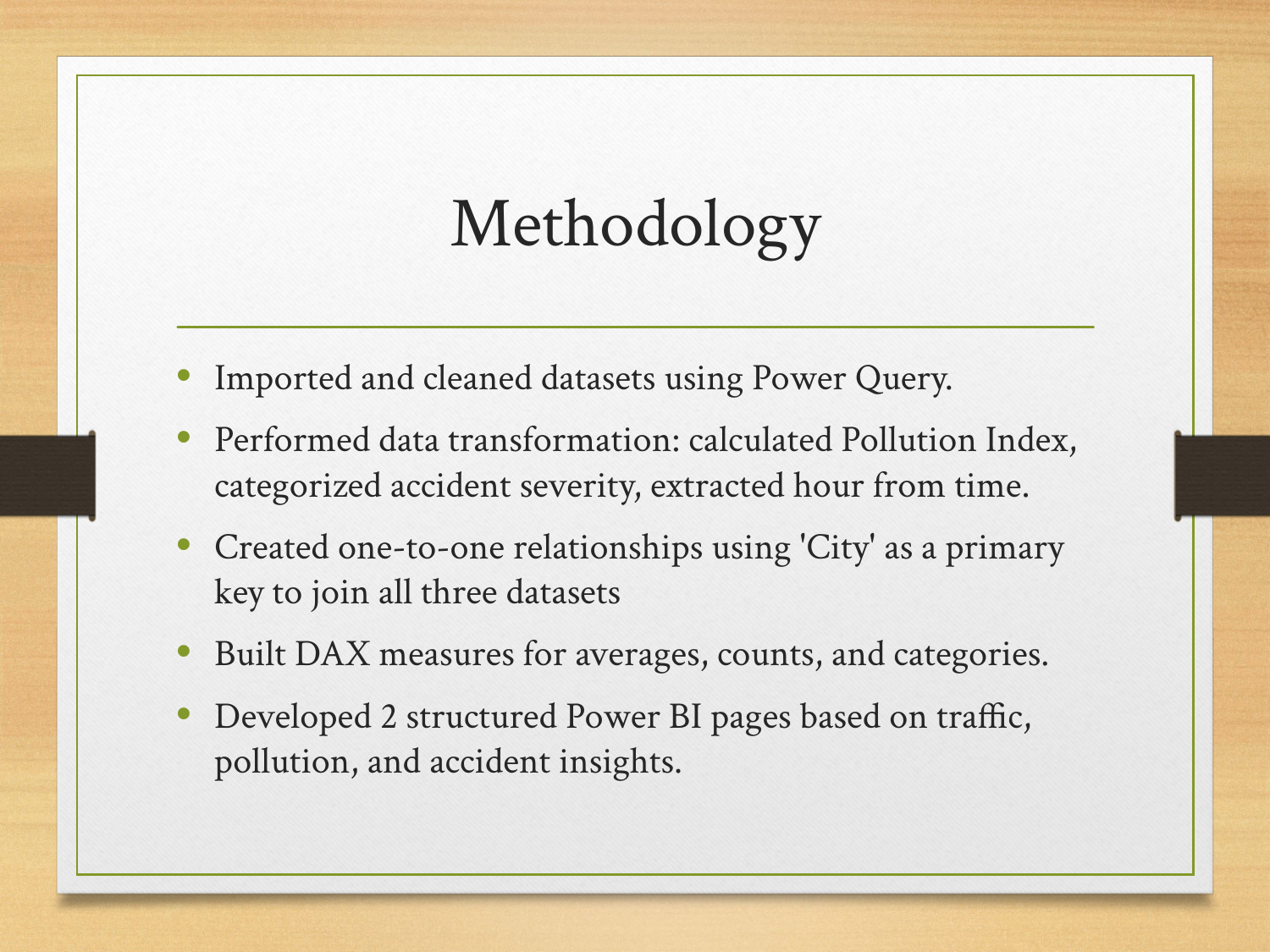

# Methodology
Imported and cleaned datasets using Power Query.
Performed data transformation: calculated Pollution Index, categorized accident severity, extracted hour from time.
Created one-to-one relationships using 'City' as a primary key to join all three datasets
Built DAX measures for averages, counts, and categories.
Developed 2 structured Power BI pages based on traffic, pollution, and accident insights.